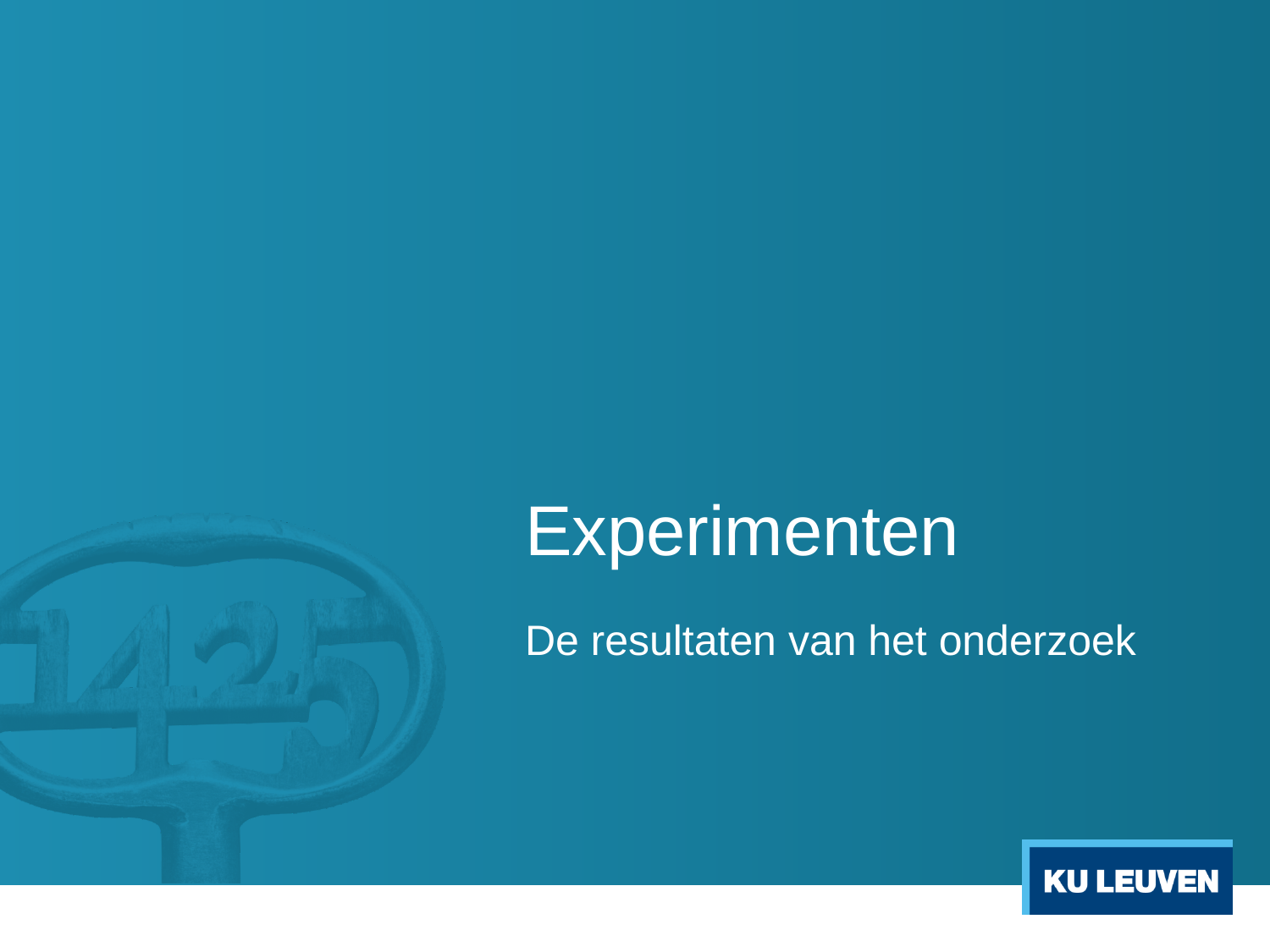

# Experimenten
De resultaten van het onderzoek